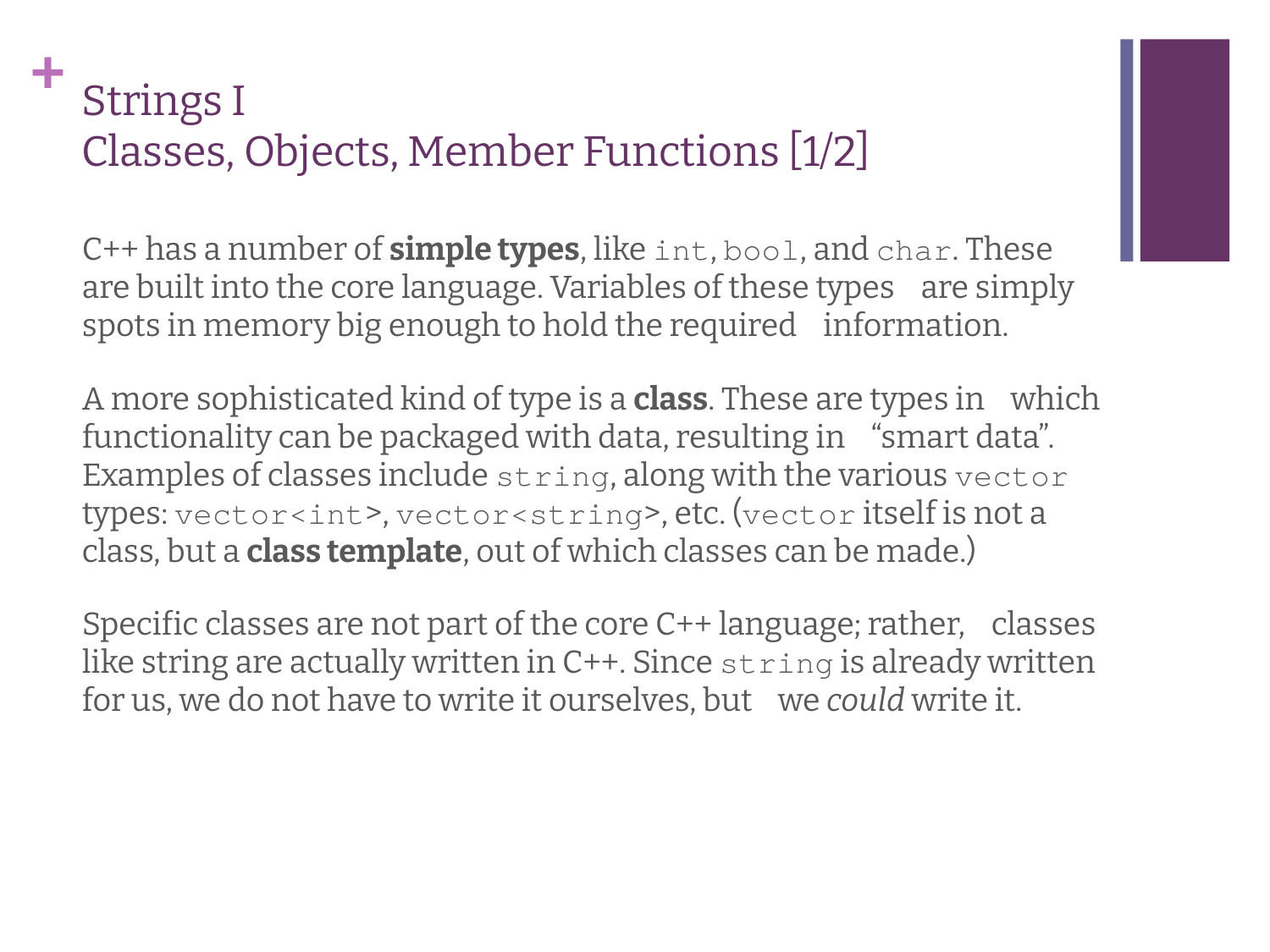

# Strings I Classes, Objects, Member Functions [1/2]
C++ has a number of simple types, like int, bool, and char. These are built into the core language. Variables of these types  are simply spots in memory big enough to hold the required  information.
A more sophisticated kind of type is a class. These are types in  which functionality can be packaged with data, resulting in  “smart data”. Examples of classes include string, along with the various vector types: vector<int>, vector<string>, etc. (vector itself is not a class, but a class template, out of which classes can be made.)
Specific classes are not part of the core C++ language; rather,  classes like string are actually written in C++. Since string is already written for us, we do not have to write it ourselves, but  we could write it.